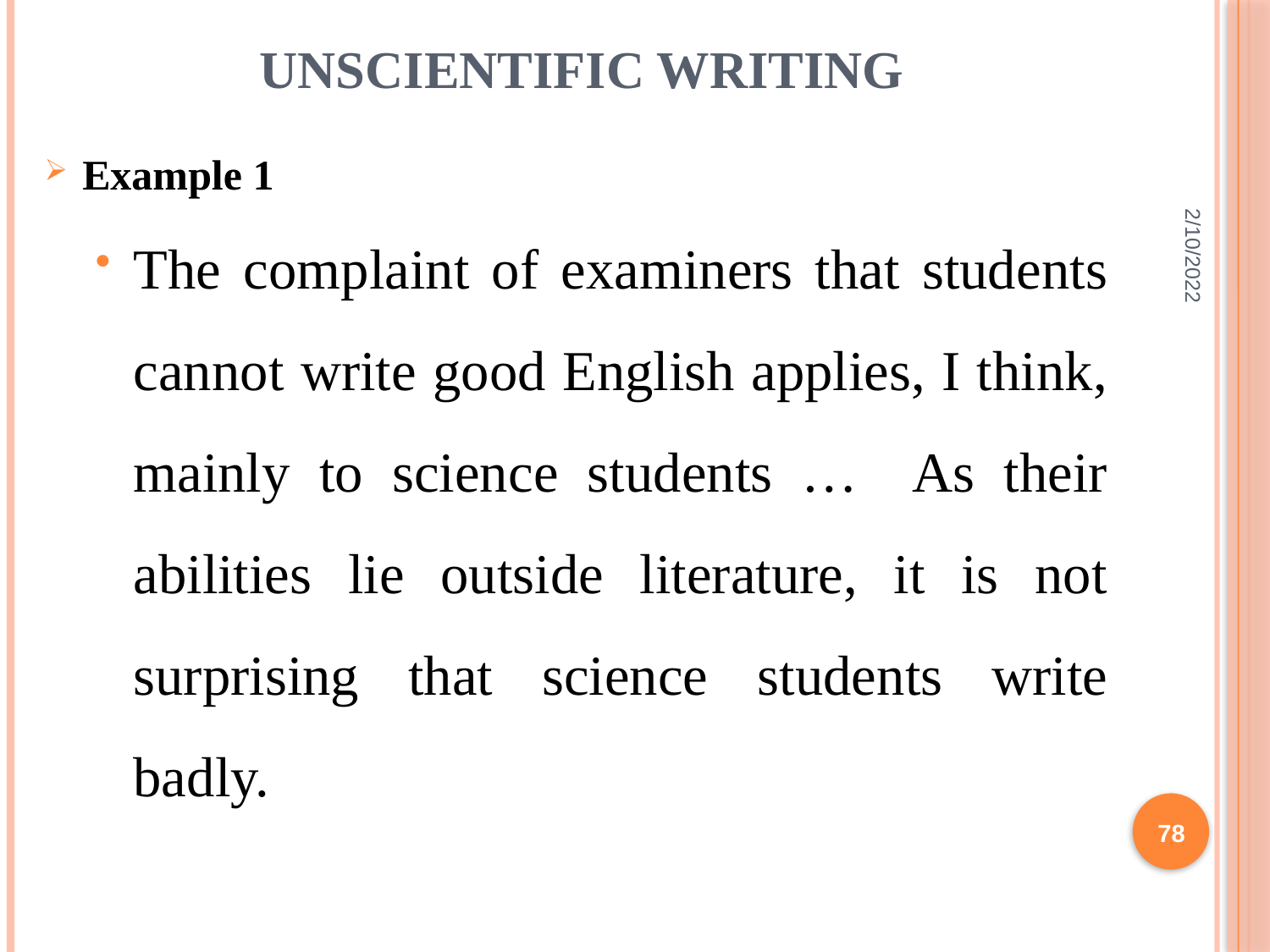

# Unscientific writing
Example 1
The complaint of examiners that students cannot write good English applies, I think, mainly to science students …  As their abilities lie outside literature, it is not surprising that science students write badly.

2/10/2022
78